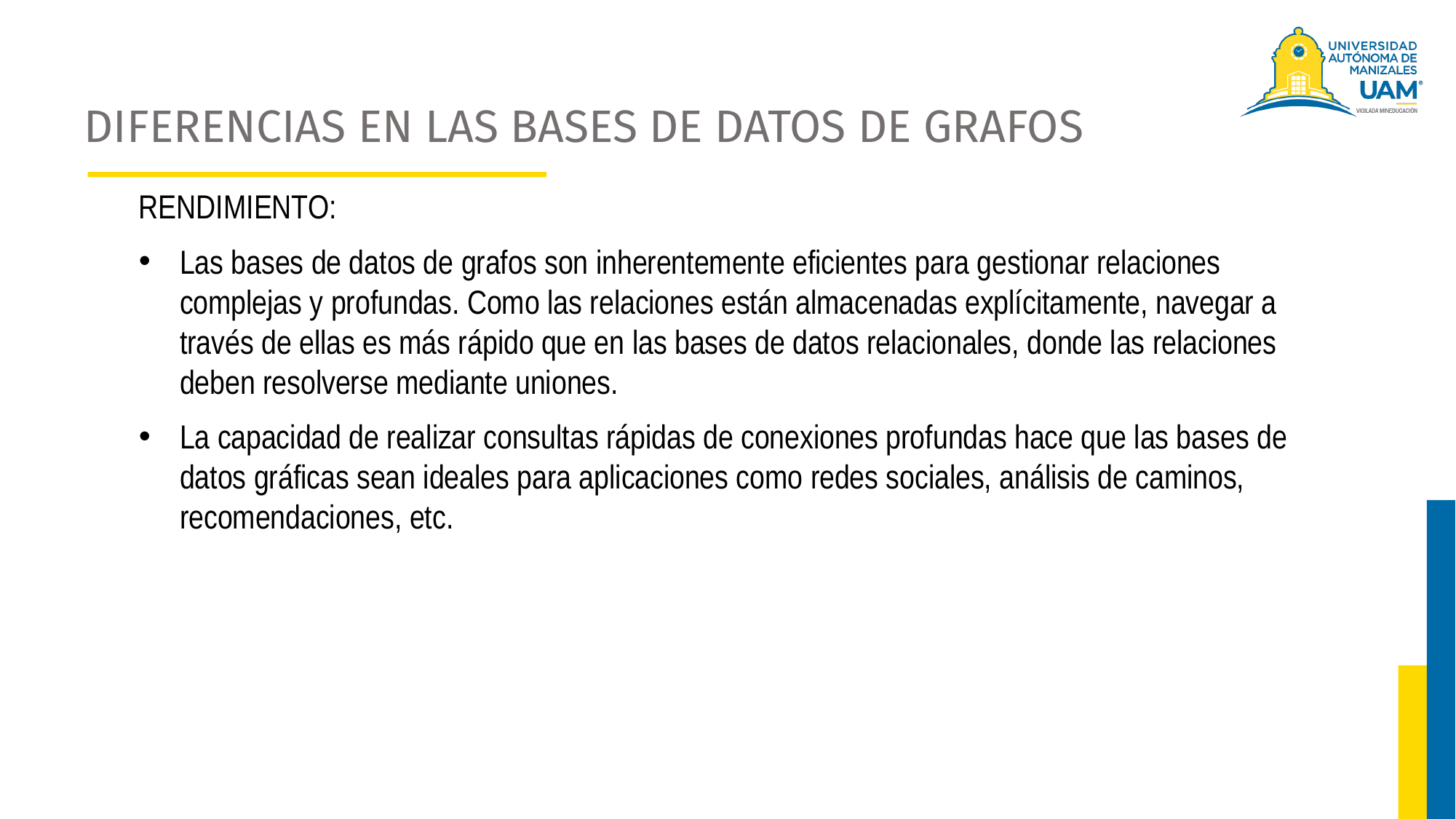

# DIFERENCIAS EN LAS BASES DE DATOS DE GRAFOS

RENDIMIENTO:
Las bases de datos de grafos son inherentemente eficientes para gestionar relaciones complejas y profundas. Como las relaciones están almacenadas explícitamente, navegar a través de ellas es más rápido que en las bases de datos relacionales, donde las relaciones deben resolverse mediante uniones.
La capacidad de realizar consultas rápidas de conexiones profundas hace que las bases de datos gráficas sean ideales para aplicaciones como redes sociales, análisis de caminos, recomendaciones, etc.